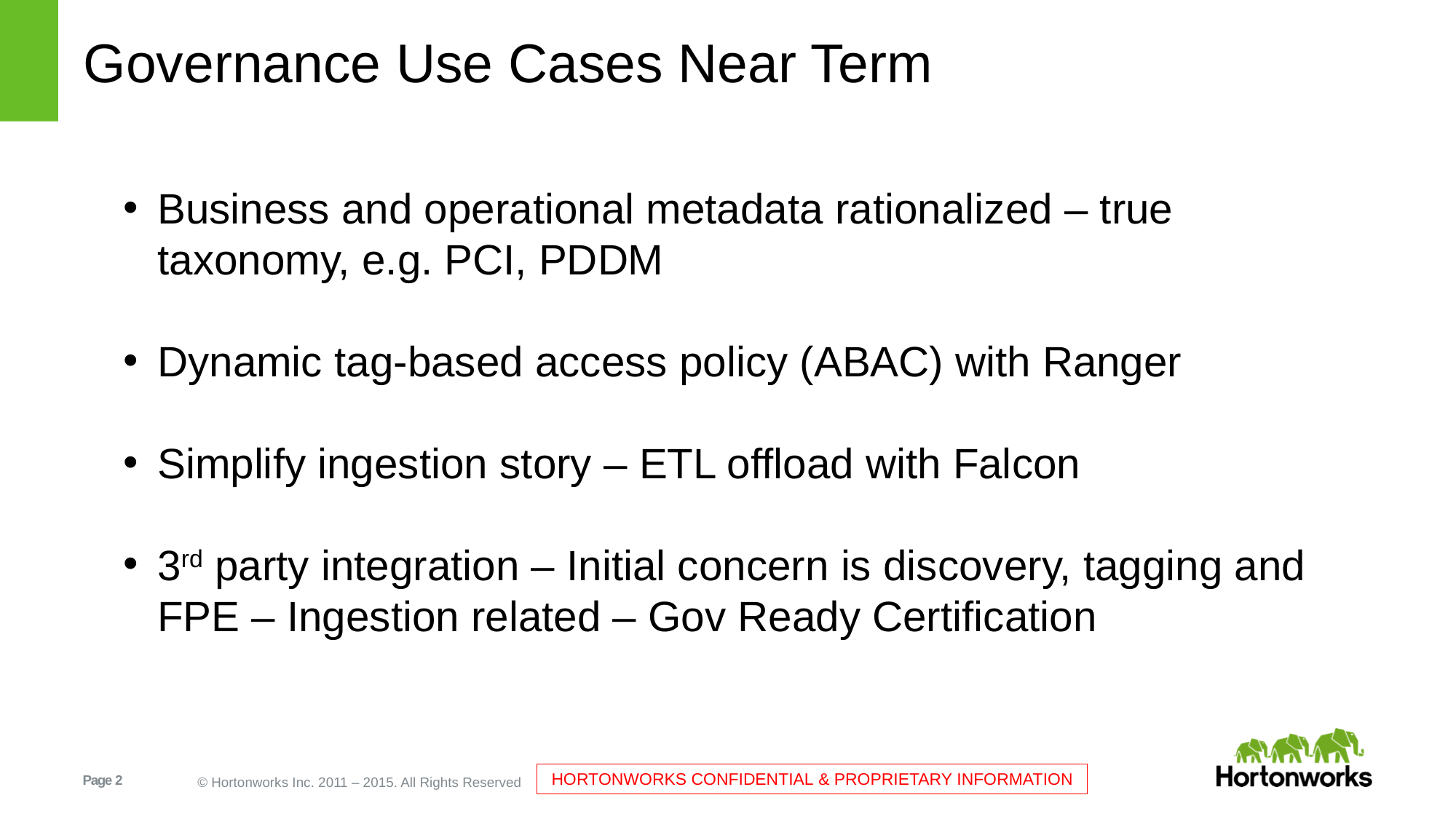

# Governance Use Cases Near Term

Business and operational metadata rationalized – true taxonomy, e.g. PCI, PDDM

Dynamic tag-based access policy (ABAC) with Ranger

Simplify ingestion story – ETL offload with Falcon

3rd party integration – Initial concern is discovery, tagging and FPE – Ingestion related – Gov Ready Certification